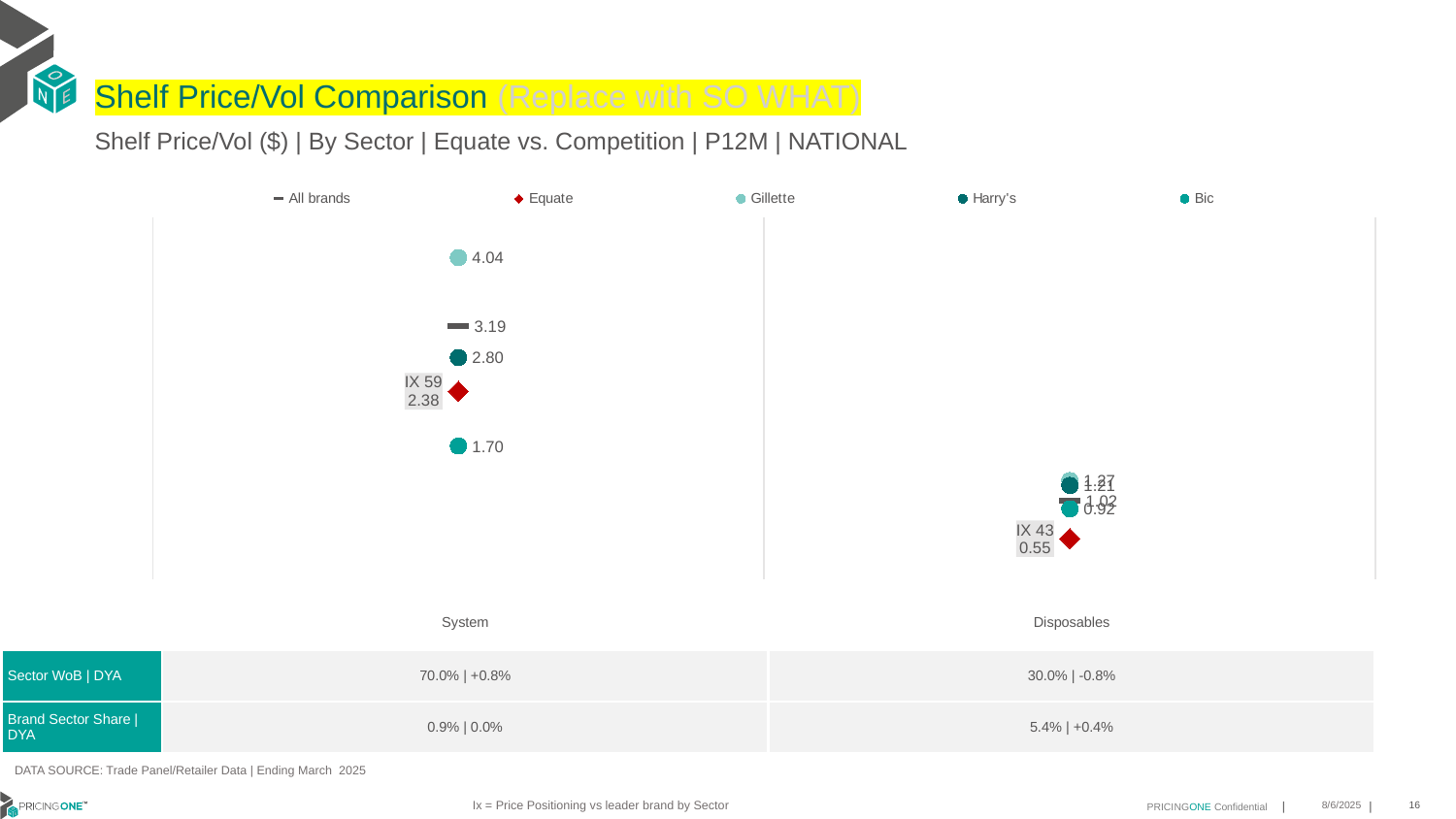

# Shelf Price/Vol Comparison (Replace with SO WHAT)
Shelf Price/Vol ($) | By Sector | Equate vs. Competition | P12M | NATIONAL

### Chart

| Category | All brands | Equate | Gillette | Harry's | Bic |
|---|---|---|---|---|---|
| IX 59 | 3.19 | 2.38 | 4.04 | 2.8 | 1.7 |
| IX 43 | 1.02 | 0.55 | 1.27 | 1.21 | 0.92 |
|  | System | Disposables |
| --- | --- | --- |
| Sector WoB | DYA | 70.0% | +0.8% | 30.0% | -0.8% |
| Brand Sector Share | DYA | 0.9% | 0.0% | 5.4% | +0.4% |
DATA SOURCE: Trade Panel/Retailer Data | Ending March  2025
Ix = Price Positioning vs leader brand by Sector
8/6/2025
16